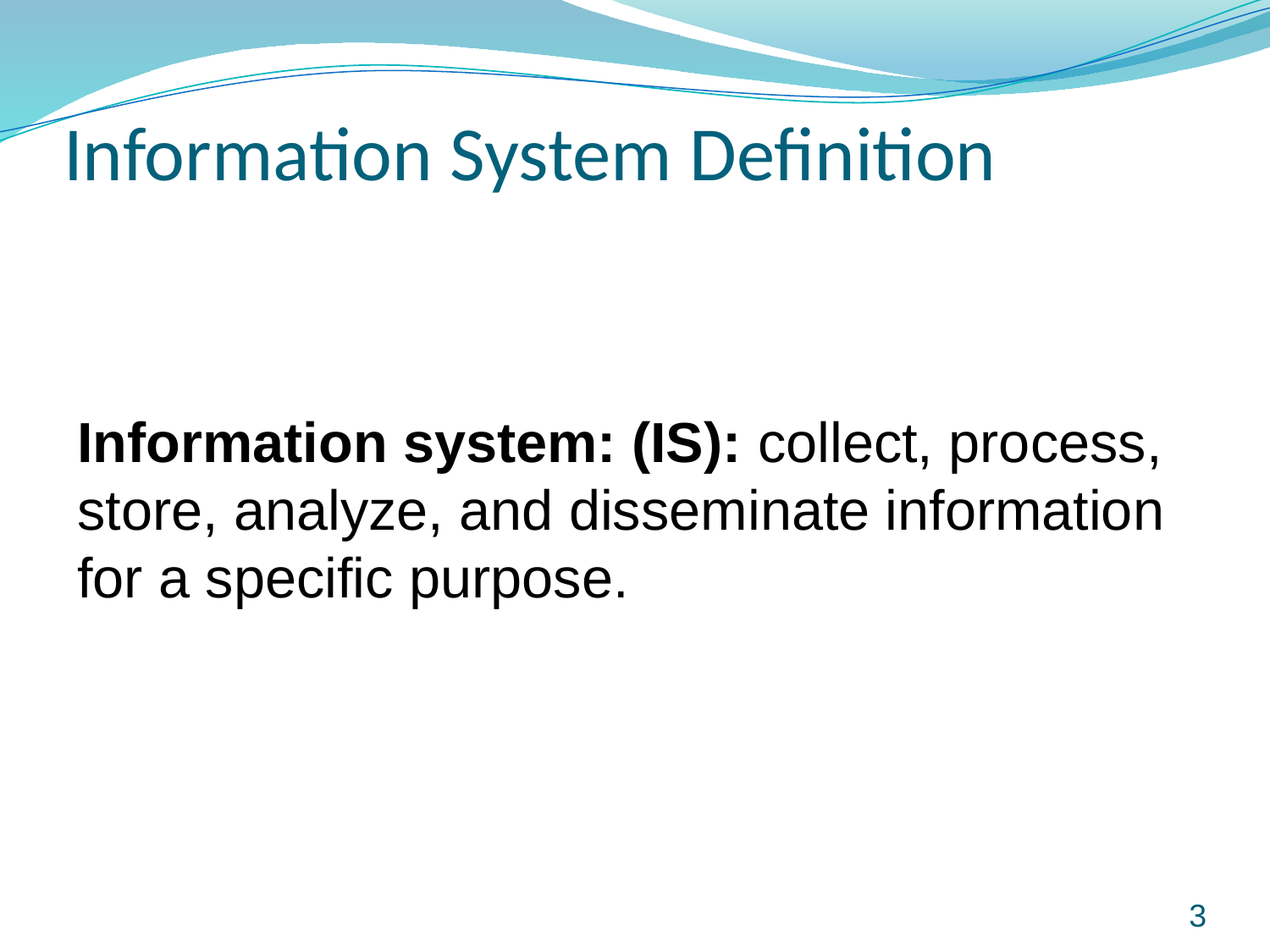

# Information System Definition

Information system: (IS): collect, process, store, analyze, and disseminate information for a specific purpose.

3